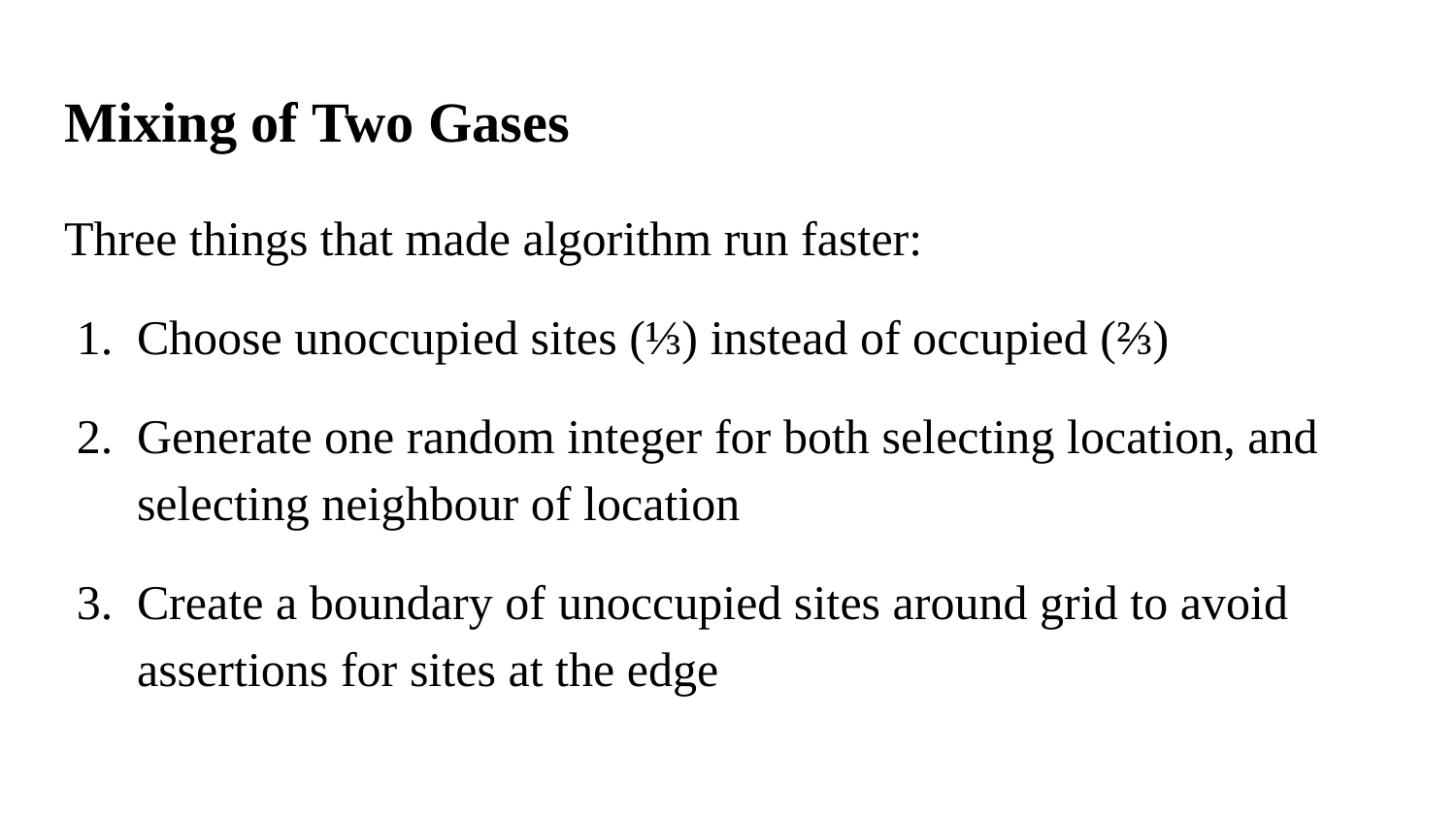

# Mixing of Two Gases
Three things that made algorithm run faster:
Choose unoccupied sites (⅓) instead of occupied (⅔)
Generate one random integer for both selecting location, and selecting neighbour of location
Create a boundary of unoccupied sites around grid to avoid assertions for sites at the edge